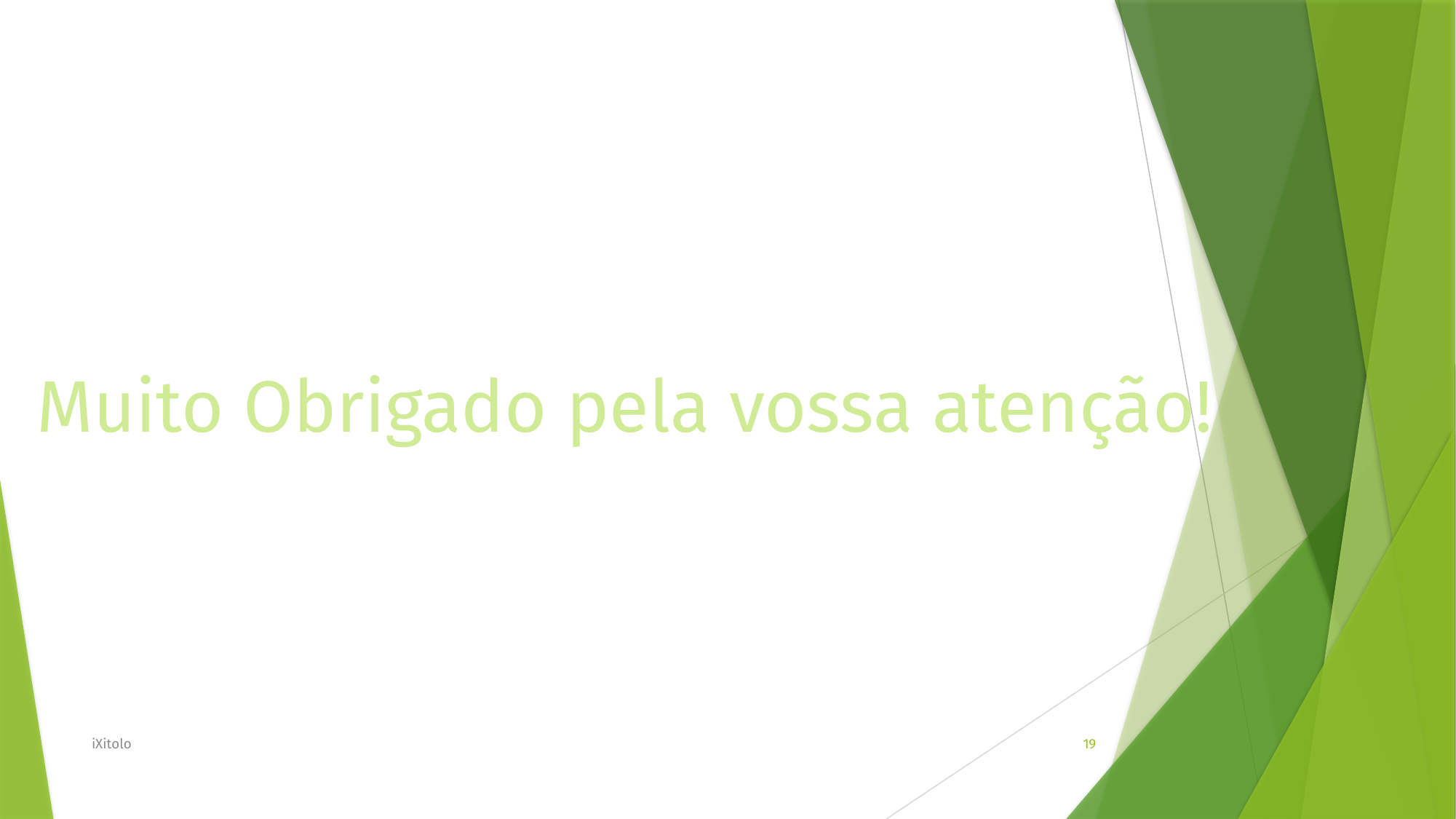

Muito Obrigado pela vossa atenção!
iXitolo
19